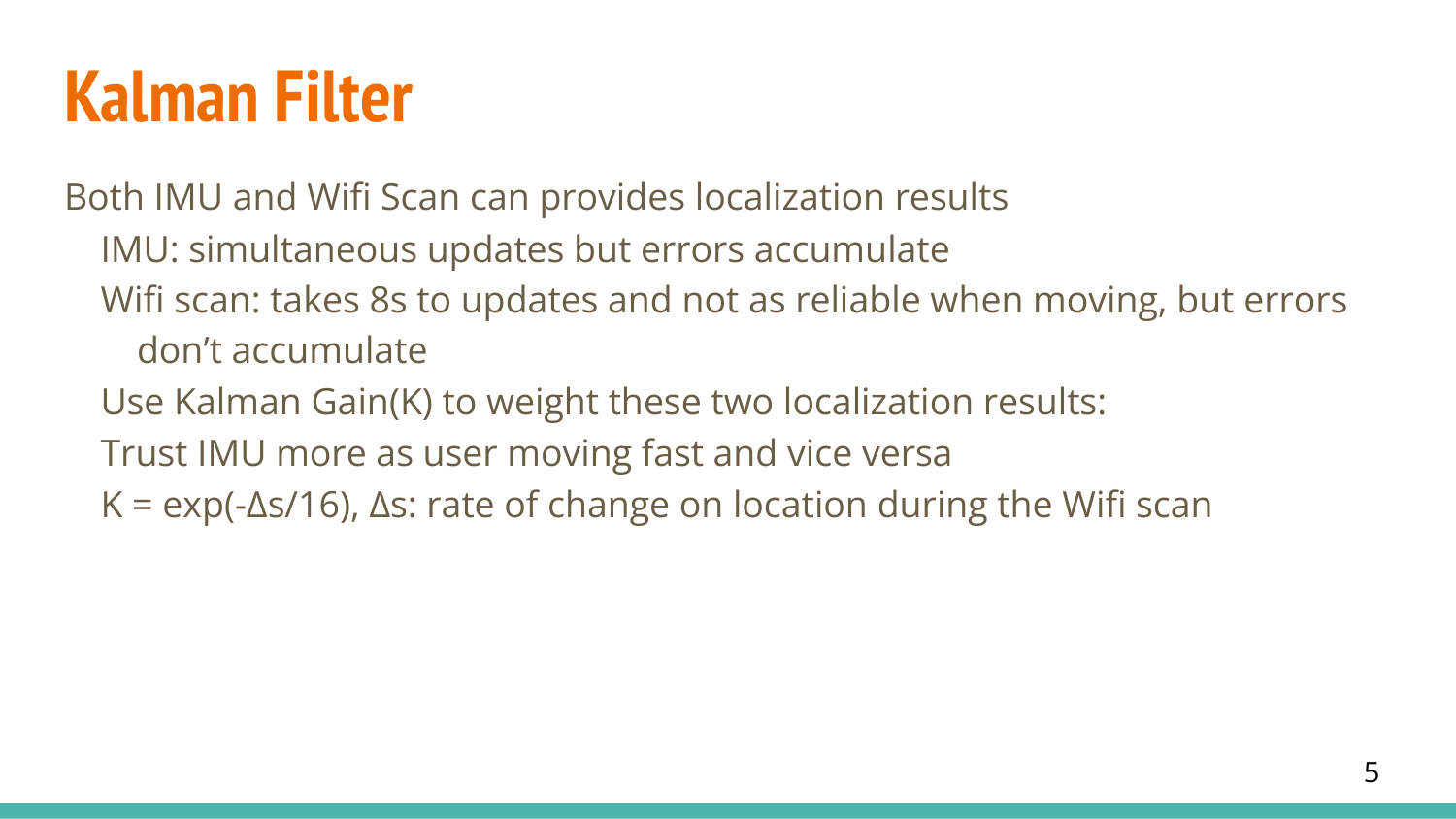

# Kalman Filter

Both IMU and Wifi Scan can provides localization results
IMU: simultaneous updates but errors accumulate
Wifi scan: takes 8s to updates and not as reliable when moving, but errors don’t accumulate
Use Kalman Gain(K) to weight these two localization results:
Trust IMU more as user moving fast and vice versa
K = exp(-Δs/16), Δs: rate of change on location during the Wifi scan
5